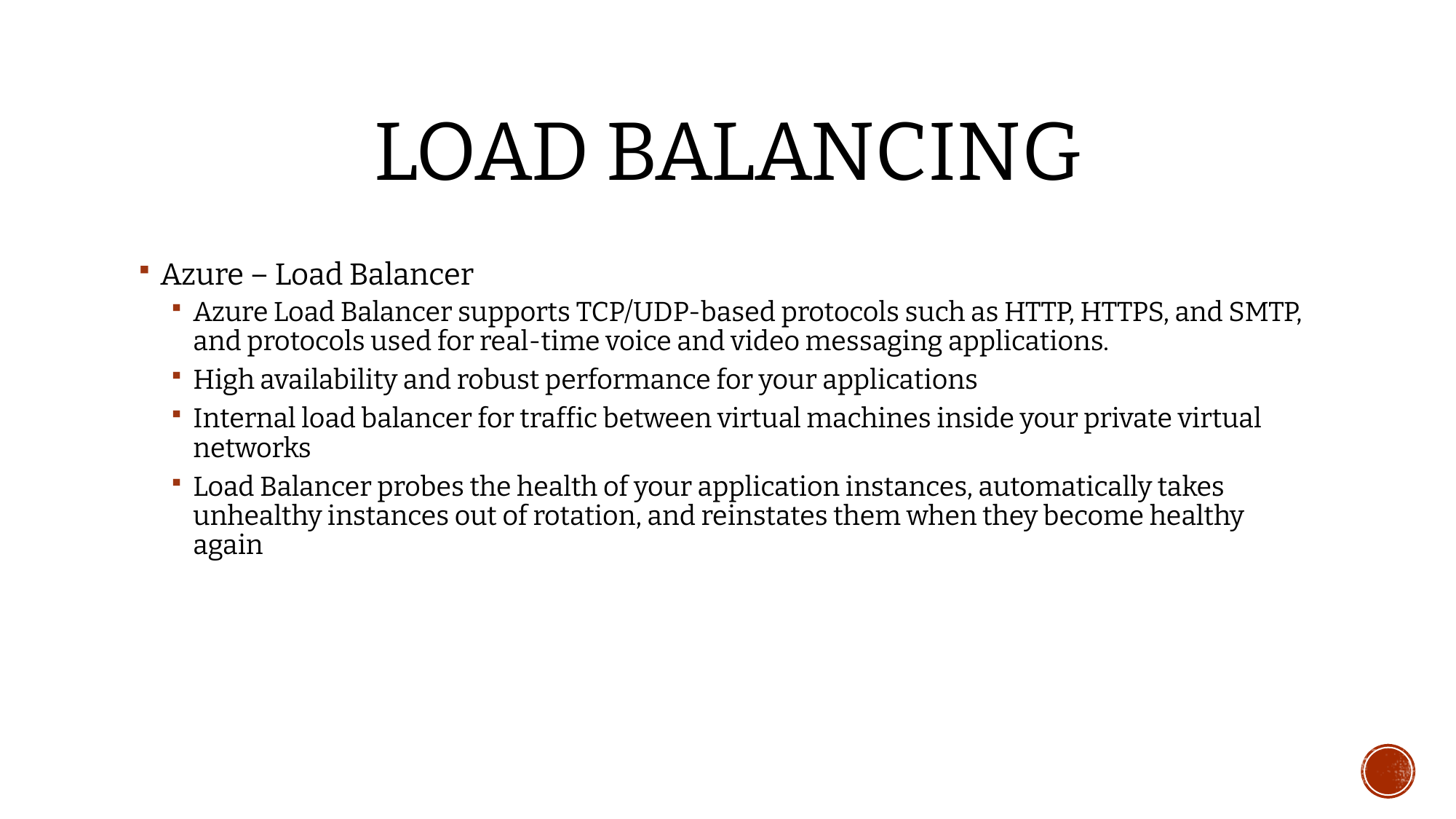

# Load Balancing
Azure – Load Balancer
Azure Load Balancer supports TCP/UDP-based protocols such as HTTP, HTTPS, and SMTP, and protocols used for real-time voice and video messaging applications.
High availability and robust performance for your applications
Internal load balancer for traffic between virtual machines inside your private virtual networks
Load Balancer probes the health of your application instances, automatically takes unhealthy instances out of rotation, and reinstates them when they become healthy again